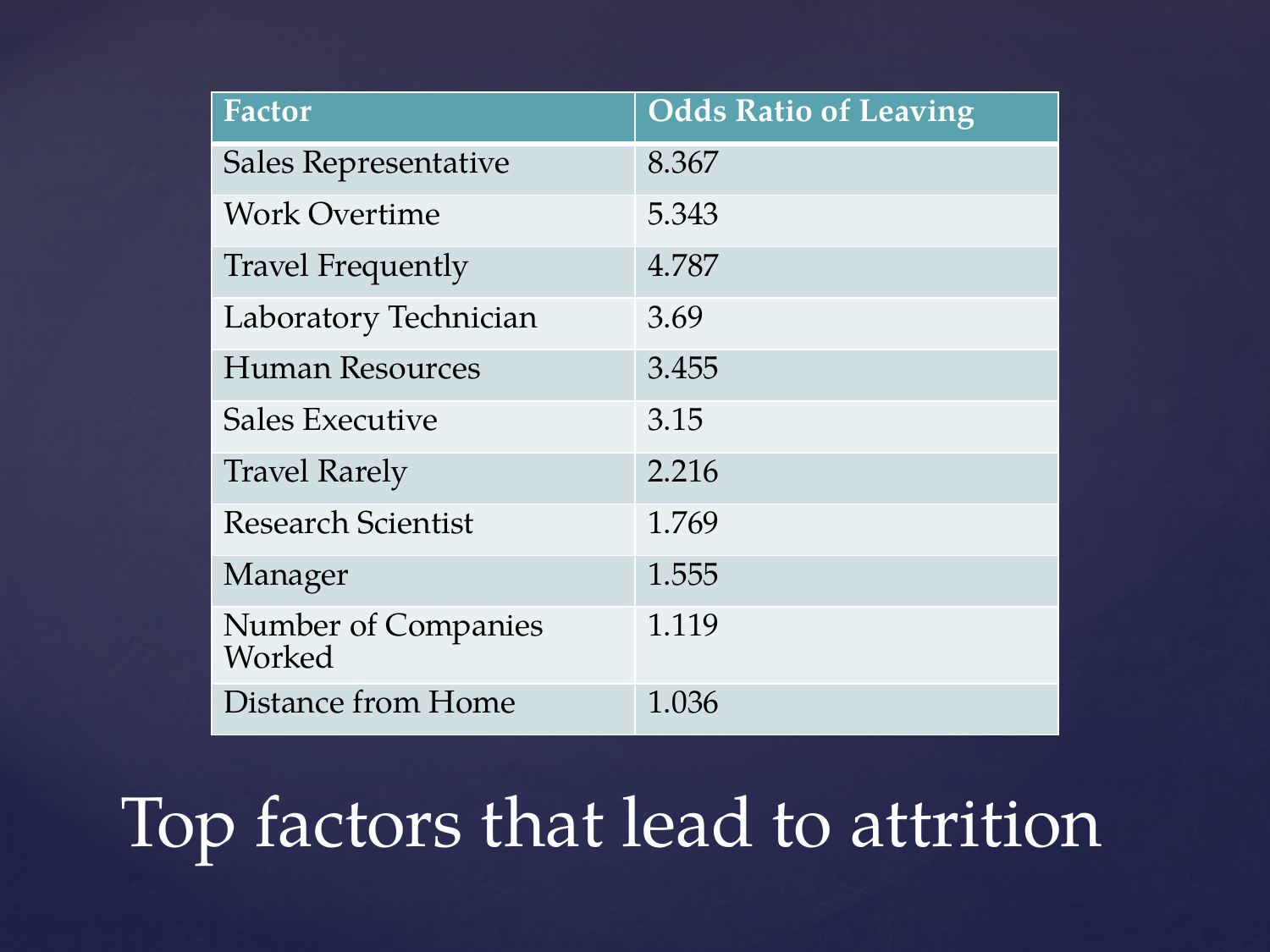

| Factor | Odds Ratio of Leaving |
| --- | --- |
| Sales Representative | 8.367 |
| Work Overtime | 5.343 |
| Travel Frequently | 4.787 |
| Laboratory Technician | 3.69 |
| Human Resources | 3.455 |
| Sales Executive | 3.15 |
| Travel Rarely | 2.216 |
| Research Scientist | 1.769 |
| Manager | 1.555 |
| Number of Companies Worked | 1.119 |
| Distance from Home | 1.036 |
# Top factors that lead to attrition